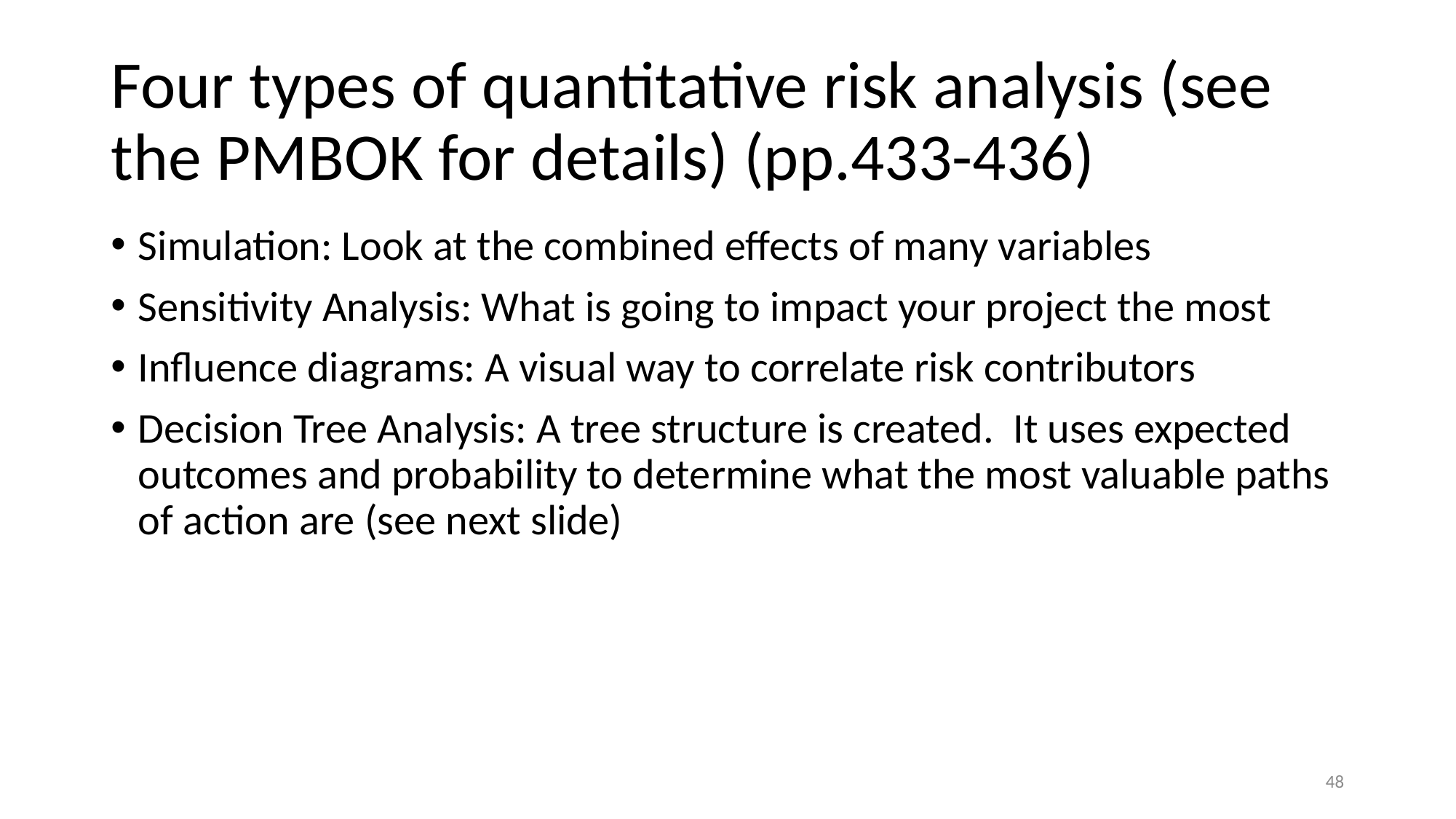

# Four types of quantitative risk analysis (see the PMBOK for details) (pp.433-436)
Simulation: Look at the combined effects of many variables
Sensitivity Analysis: What is going to impact your project the most
Influence diagrams: A visual way to correlate risk contributors
Decision Tree Analysis: A tree structure is created.  It uses expected outcomes and probability to determine what the most valuable paths of action are (see next slide)

48